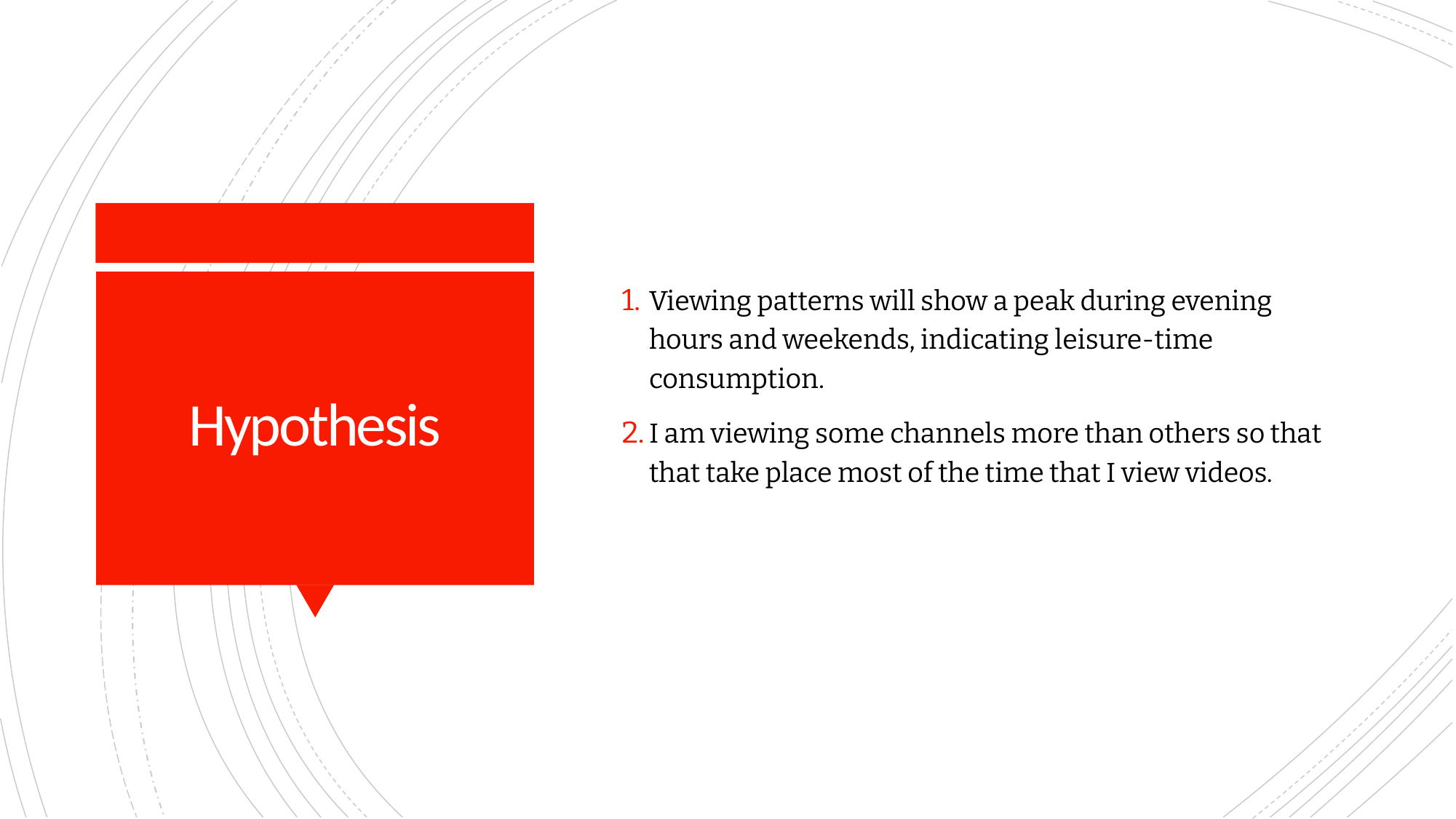

Viewing patterns will show a peak during evening hours and weekends, indicating leisure-time consumption.
I am viewing some channels more than others so that that take place most of the time that I view videos.

# Hypothesis